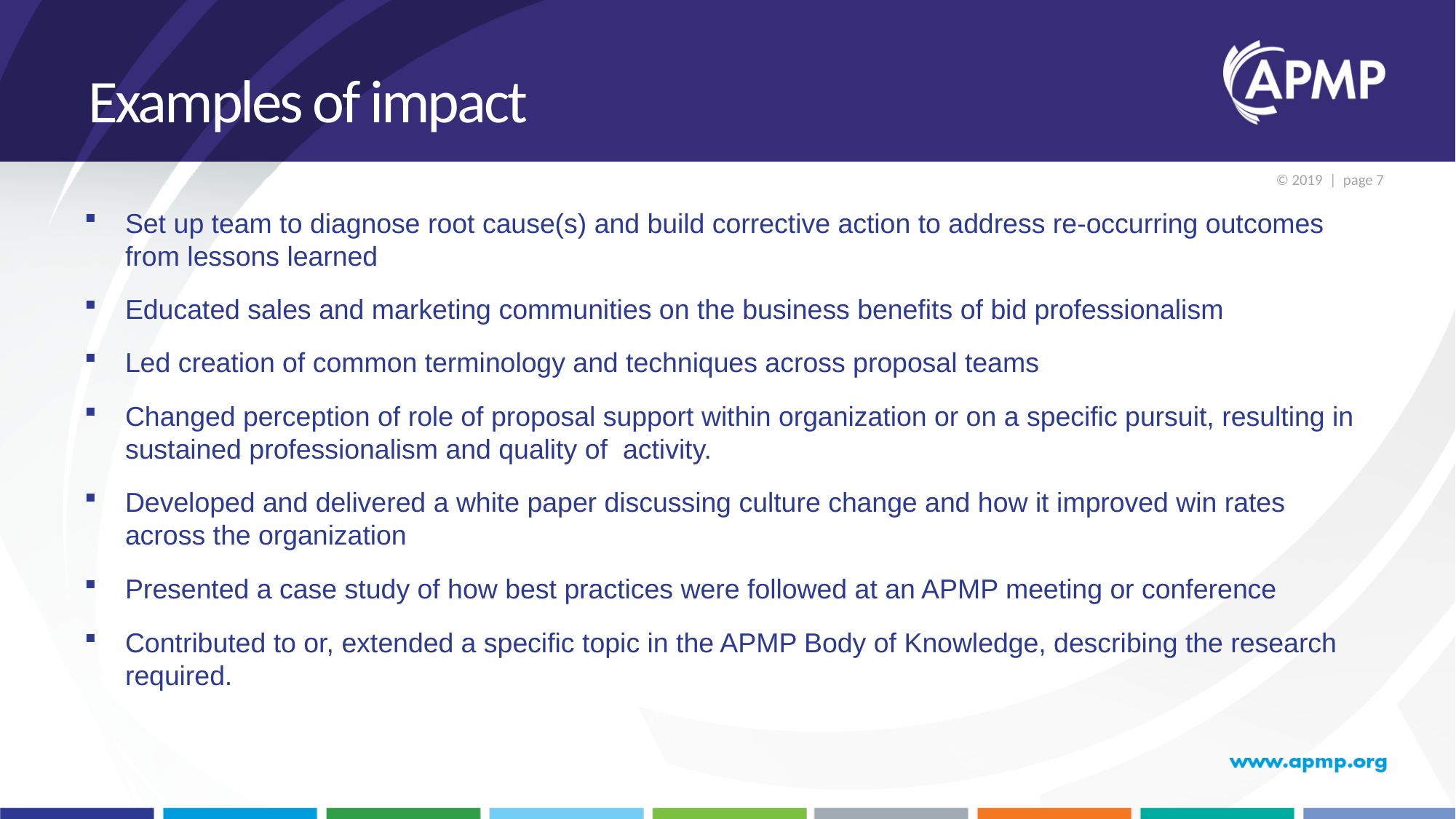

# Examples of impact
Set up team to diagnose root cause(s) and build corrective action to address re-occurring outcomes from lessons learned
Educated sales and marketing communities on the business benefits of bid professionalism
Led creation of common terminology and techniques across proposal teams
Changed perception of role of proposal support within organization or on a specific pursuit, resulting in sustained professionalism and quality of  activity.
Developed and delivered a white paper discussing culture change and how it improved win rates across the organization
Presented a case study of how best practices were followed at an APMP meeting or conference
Contributed to or, extended a specific topic in the APMP Body of Knowledge, describing the research required.